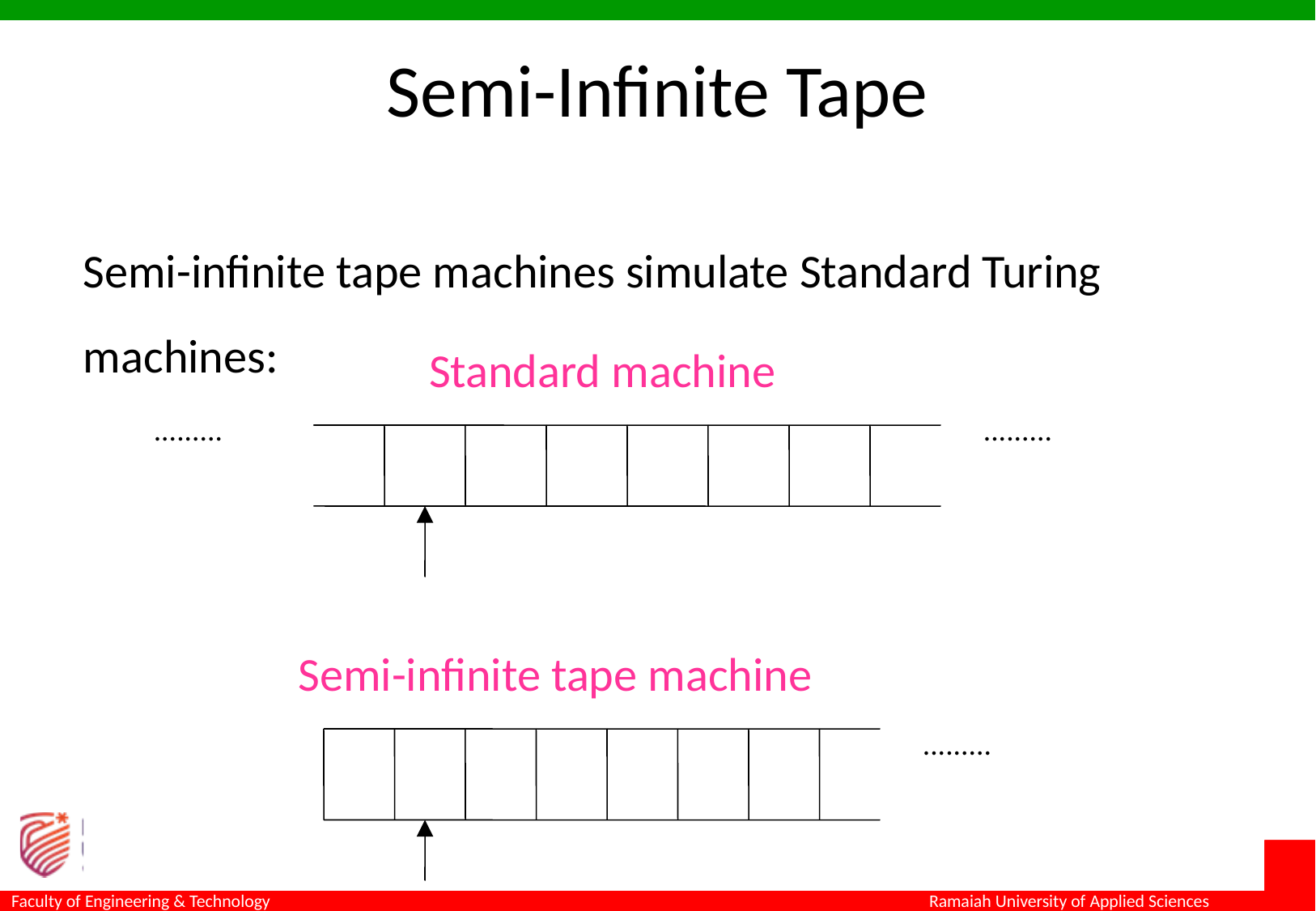

Semi-Infinite Tape
Semi-infinite tape machines simulate Standard Turing machines:
Standard machine
.........
.........

Semi-infinite tape machine
.........